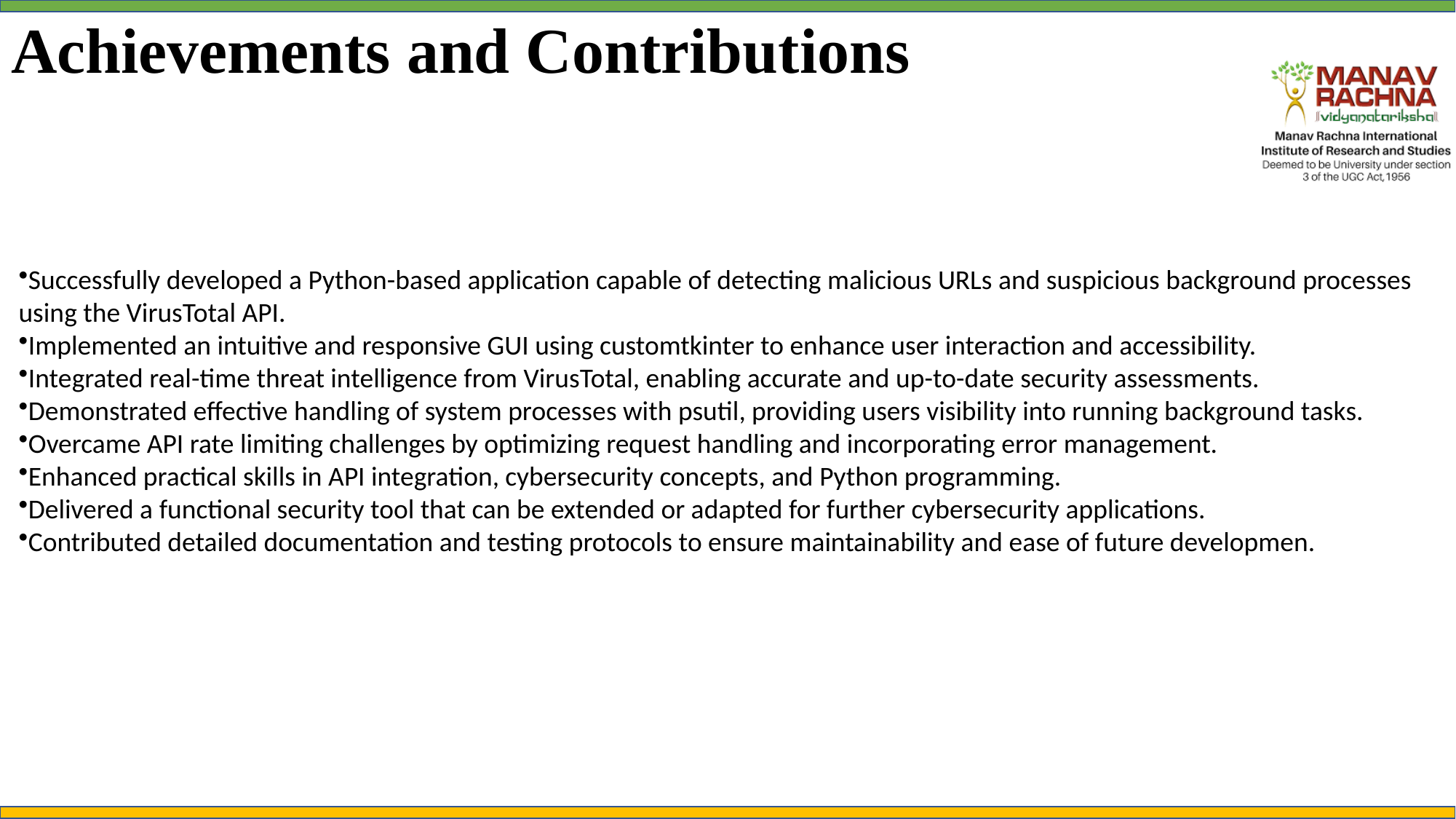

# Achievements and Contributions
Successfully developed a Python-based application capable of detecting malicious URLs and suspicious background processes using the VirusTotal API.
Implemented an intuitive and responsive GUI using customtkinter to enhance user interaction and accessibility.
Integrated real-time threat intelligence from VirusTotal, enabling accurate and up-to-date security assessments.
Demonstrated effective handling of system processes with psutil, providing users visibility into running background tasks.
Overcame API rate limiting challenges by optimizing request handling and incorporating error management.
Enhanced practical skills in API integration, cybersecurity concepts, and Python programming.
Delivered a functional security tool that can be extended or adapted for further cybersecurity applications.
Contributed detailed documentation and testing protocols to ensure maintainability and ease of future developmen.